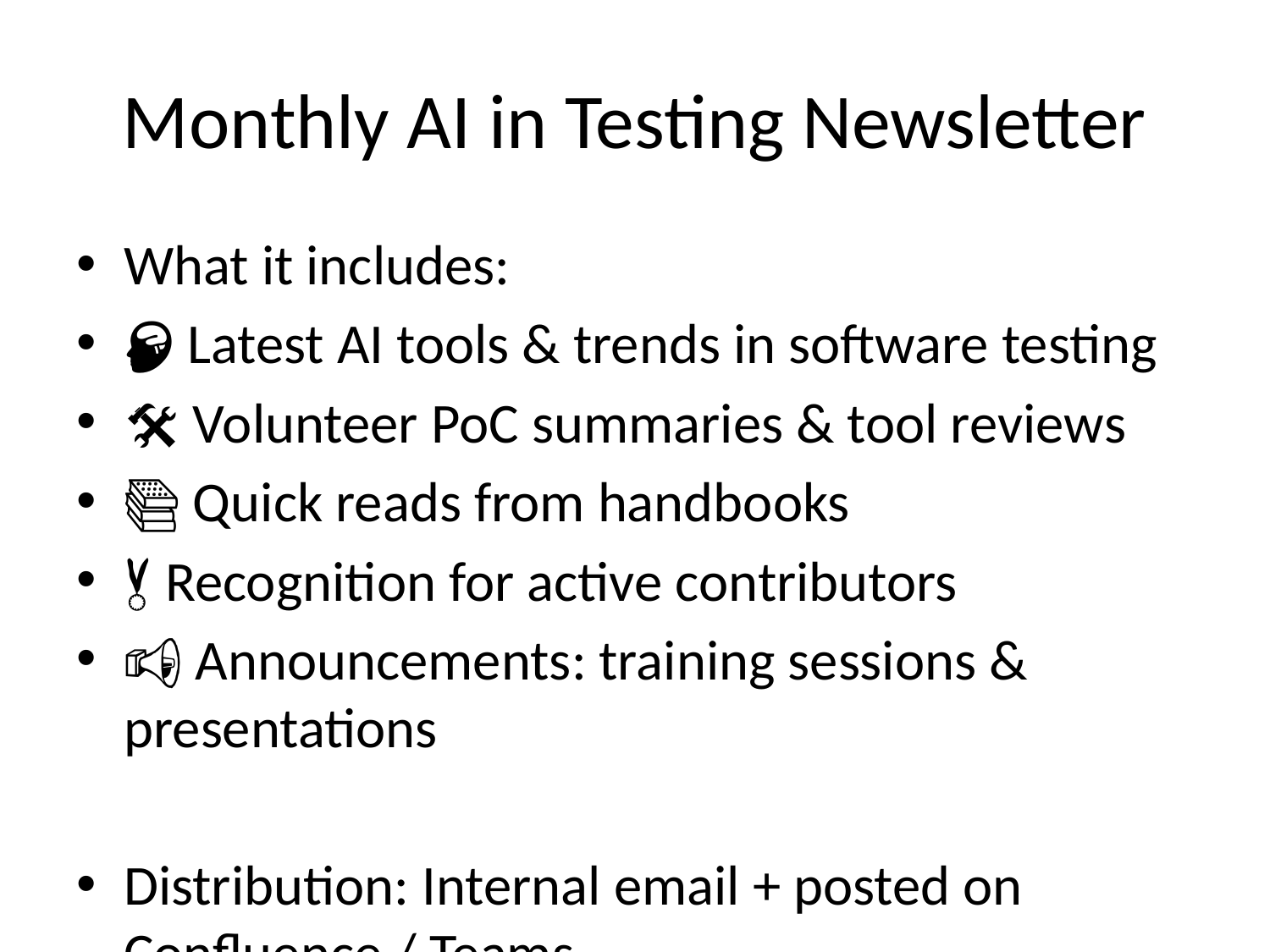

# Monthly AI in Testing Newsletter
What it includes:
🧠 Latest AI tools & trends in software testing
🛠️ Volunteer PoC summaries & tool reviews
📚 Quick reads from handbooks
🏅 Recognition for active contributors
📢 Announcements: training sessions & presentations

Distribution: Internal email + posted on Confluence / Teams